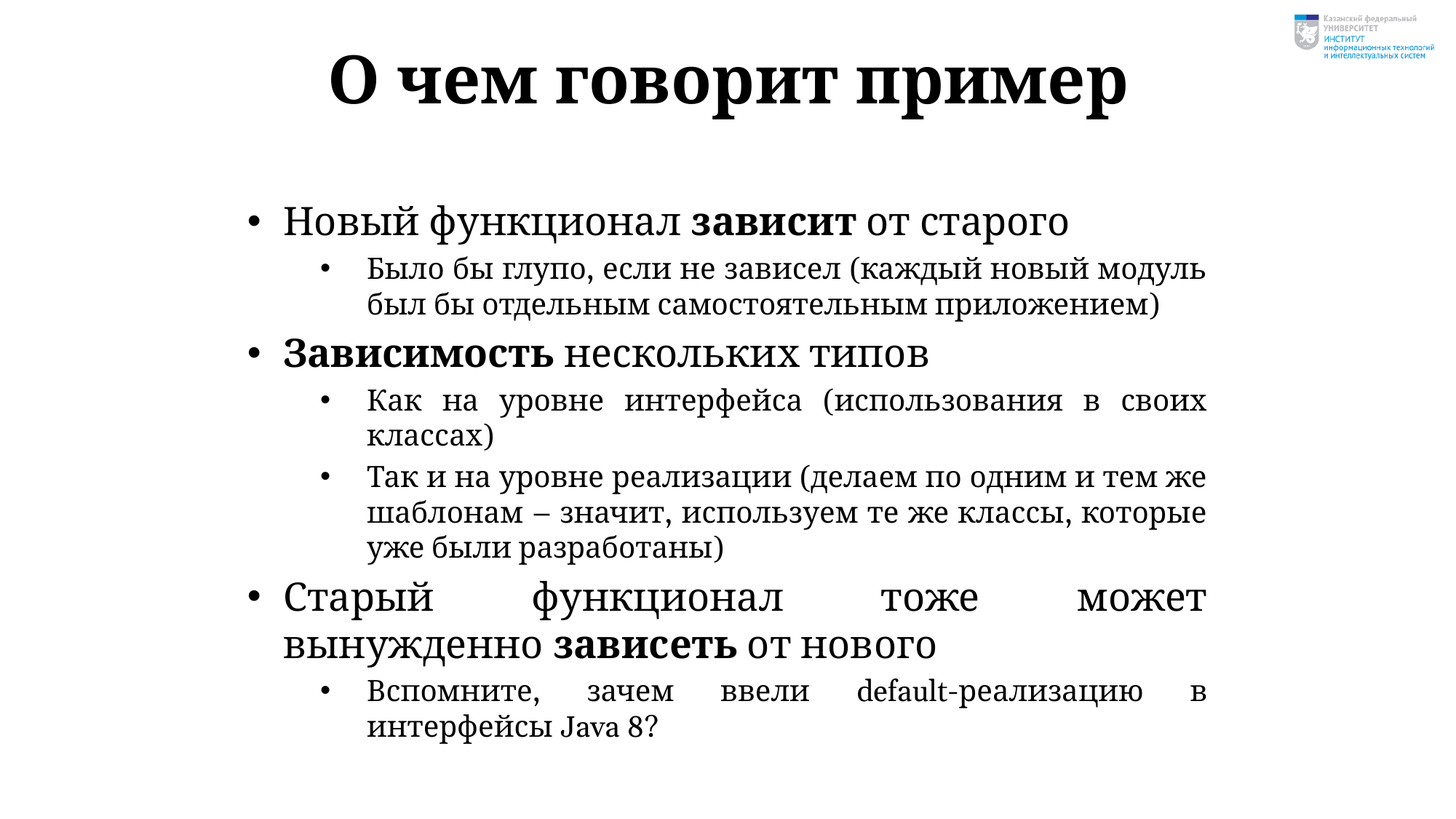

# О чем говорит пример
Новый функционал зависит от старого
Было бы глупо, если не зависел (каждый новый модуль был бы отдельным самостоятельным приложением)
Зависимость нескольких типов
Как на уровне интерфейса (использования в своих классах)
Так и на уровне реализации (делаем по одним и тем же шаблонам – значит, используем те же классы, которые уже были разработаны)
Старый функционал тоже может вынужденно зависеть от нового
Вспомните, зачем ввели default-реализацию в интерфейсы Java 8?